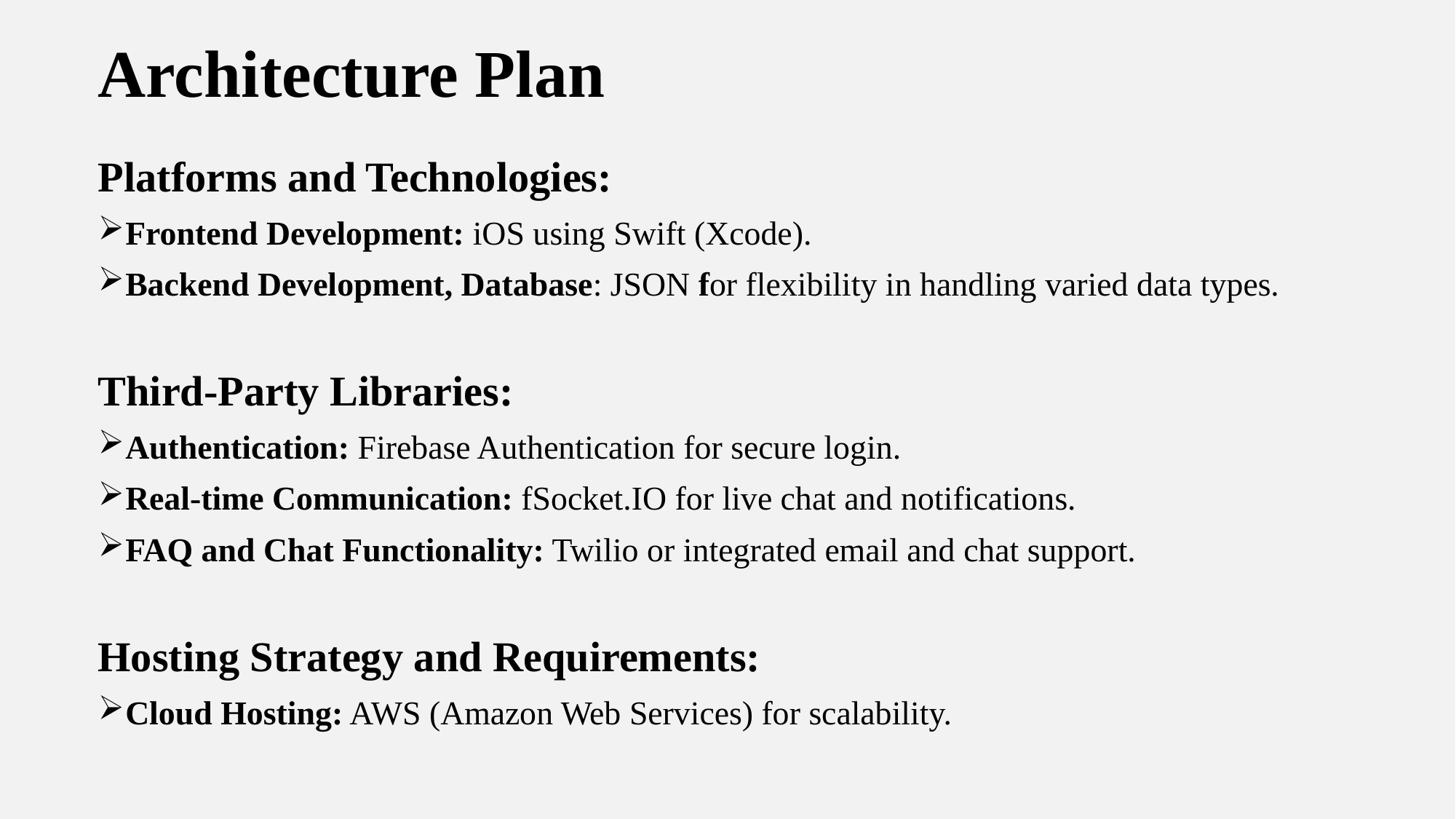

# Architecture Plan
Platforms and Technologies:
Frontend Development: iOS using Swift (Xcode).
Backend Development, Database: JSON for flexibility in handling varied data types.

Third-Party Libraries:
Authentication: Firebase Authentication for secure login.
Real-time Communication: fSocket.IO for live chat and notifications.
FAQ and Chat Functionality: Twilio or integrated email and chat support.

Hosting Strategy and Requirements:
Cloud Hosting: AWS (Amazon Web Services) for scalability.